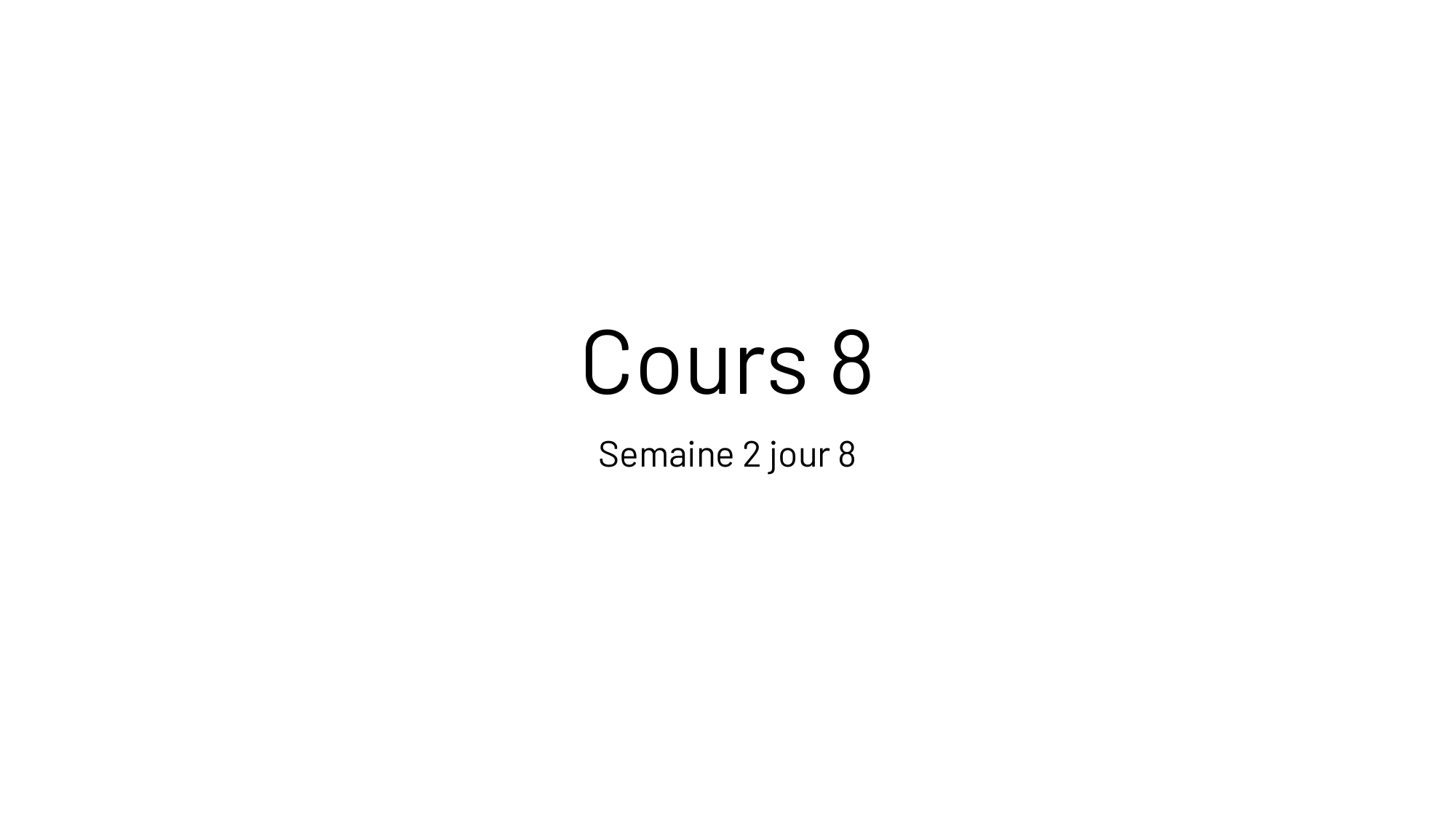

# Cours 8
Semaine 2 jour 8